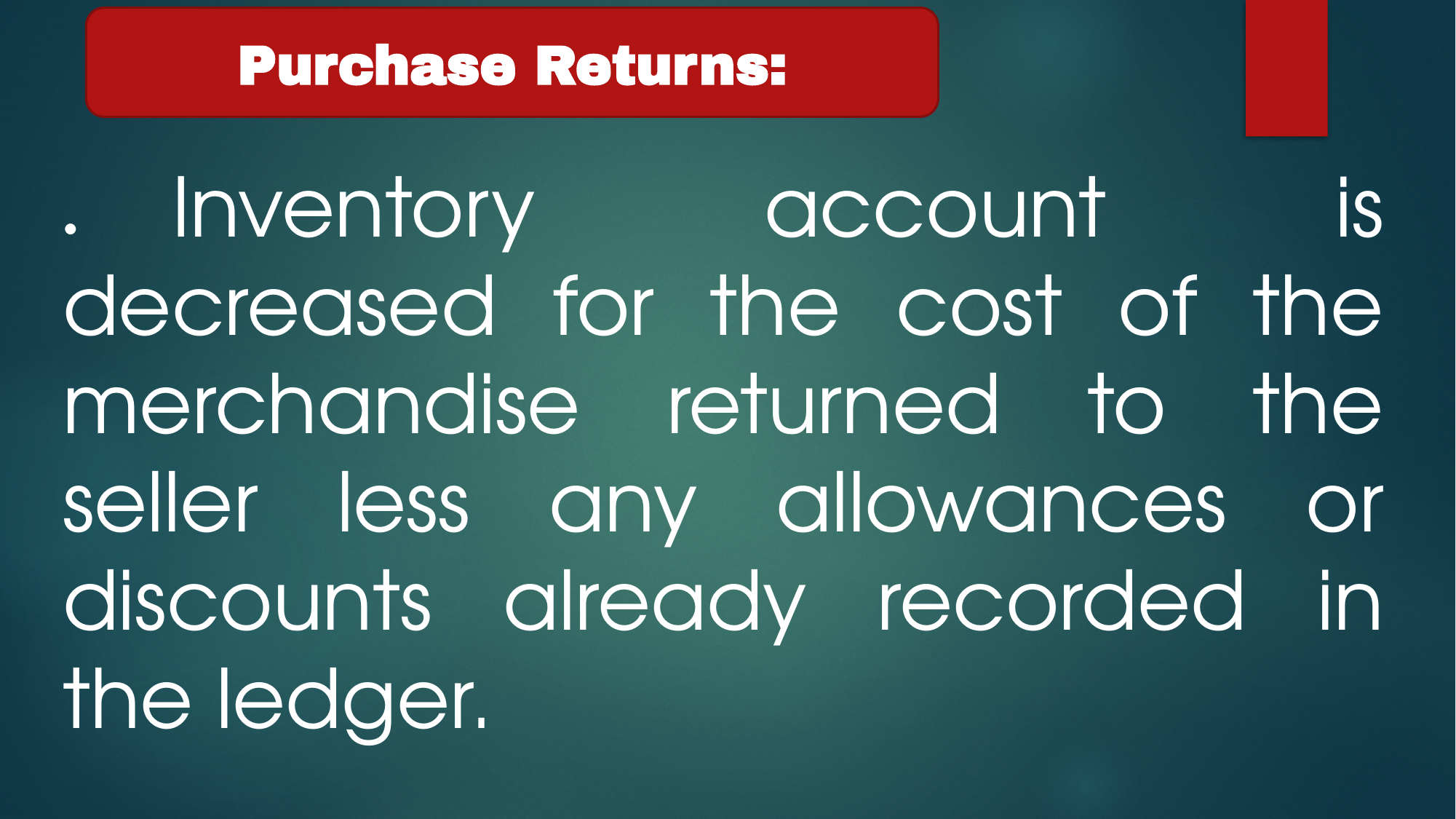

Purchase Returns:
•	Inventory account is decreased for the cost of the merchandise returned to the seller less any allowances or discounts already recorded in the ledger.